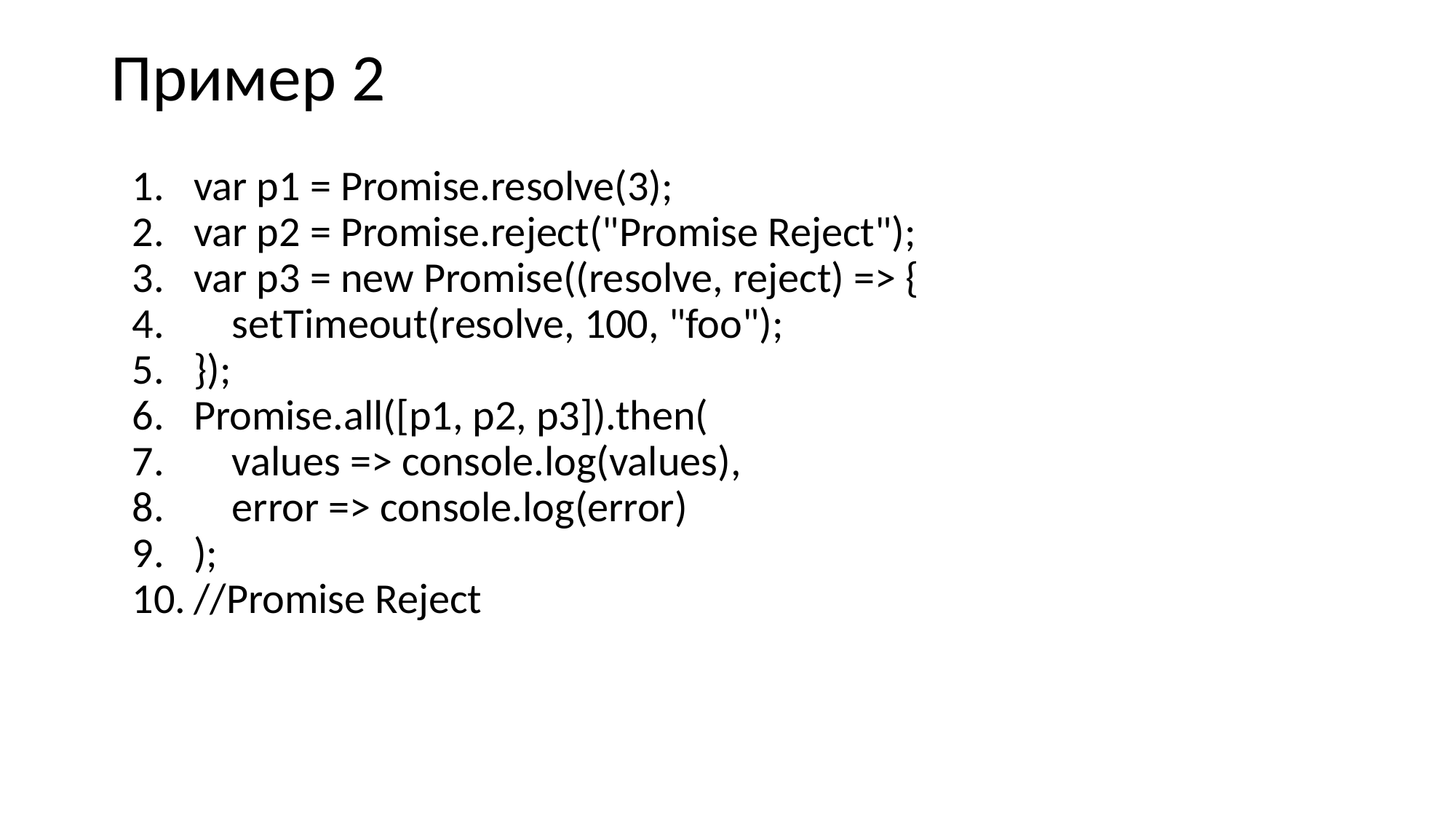

# Пример 2
var p1 = Promise.resolve(3);
var p2 = Promise.reject("Promise Reject");
var p3 = new Promise((resolve, reject) => {
    setTimeout(resolve, 100, "foo");
});
Promise.all([p1, p2, p3]).then(
    values => console.log(values),
    error => console.log(error)
);
//Promise Reject